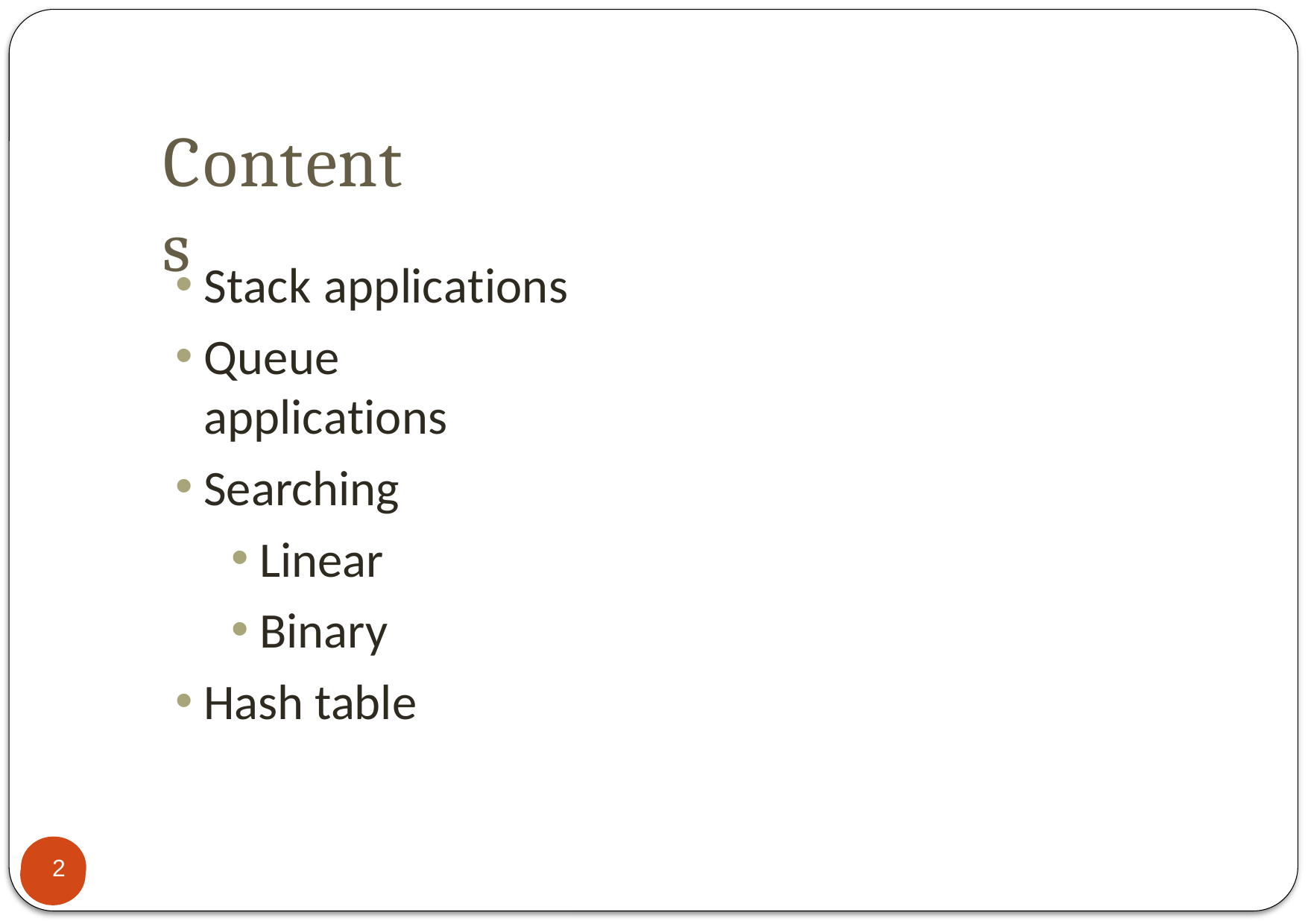

Contents
Stack applications
Queue applications
Searching
Linear
Binary
Hash table

2
2